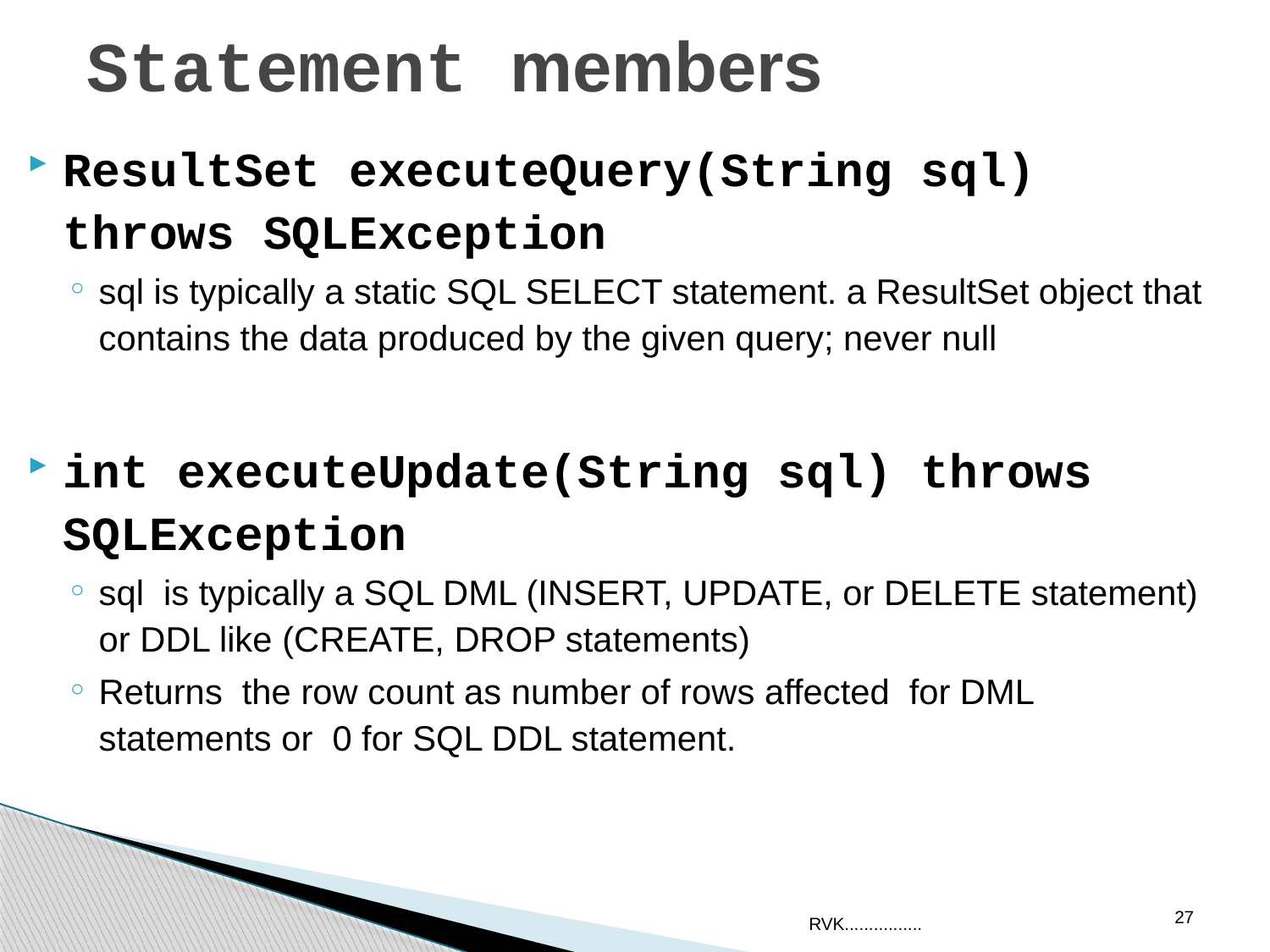

# Statement members
ResultSet executeQuery(String sql) throws SQLException
sql is typically a static SQL SELECT statement. a ResultSet object that contains the data produced by the given query; never null

int executeUpdate(String sql) throws SQLException
sql  is typically a SQL DML (INSERT, UPDATE, or DELETE statement) or DDL like (CREATE, DROP statements)
Returns  the row count as number of rows affected  for DML statements or  0 for SQL DDL statement.

27
RVK................